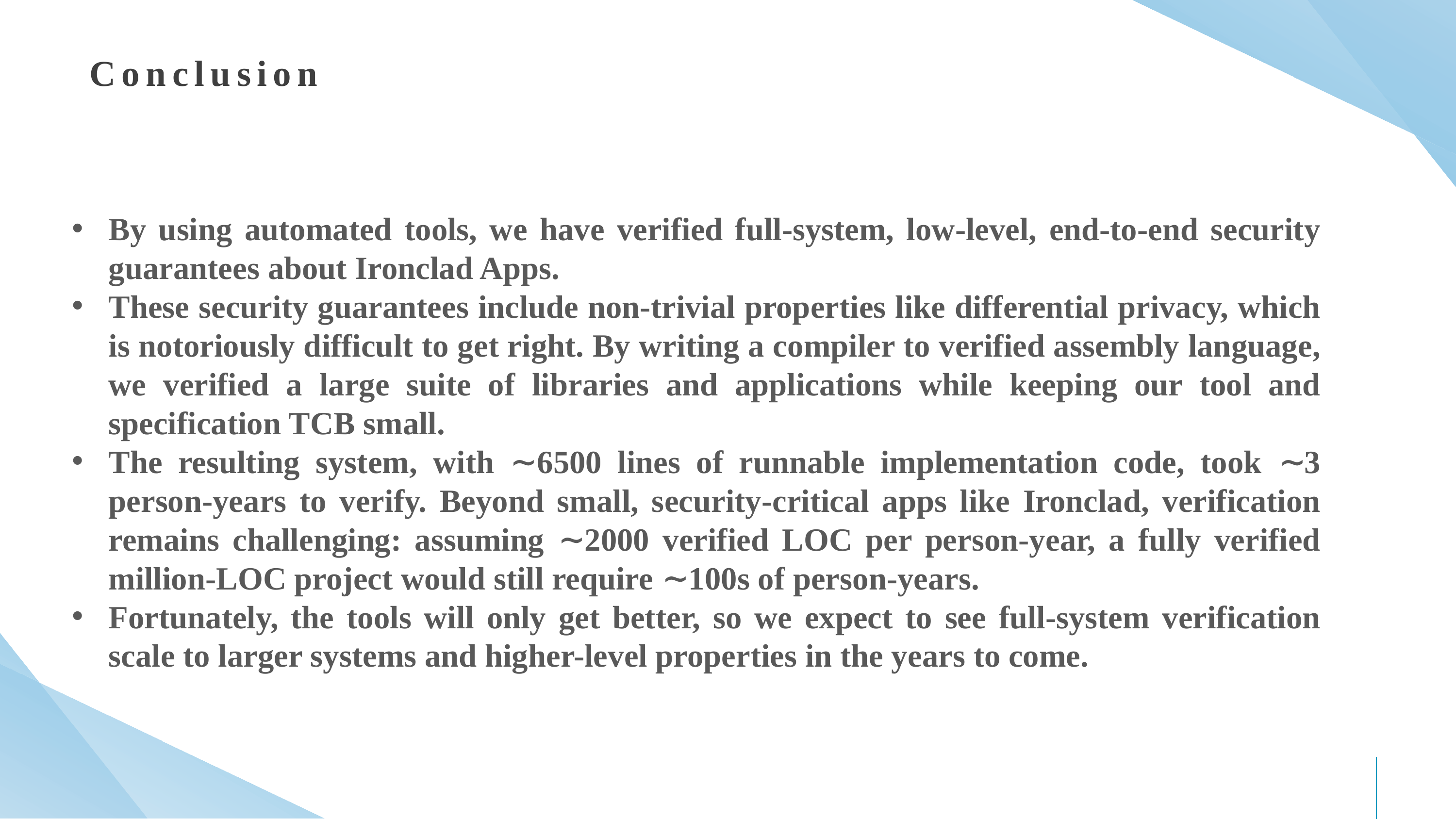

Conclusion
By using automated tools, we have verified full-system, low-level, end-to-end security guarantees about Ironclad Apps.
These security guarantees include non-trivial properties like differential privacy, which is notoriously difficult to get right. By writing a compiler to verified assembly language, we verified a large suite of libraries and applications while keeping our tool and specification TCB small.
The resulting system, with ∼6500 lines of runnable implementation code, took ∼3 person-years to verify. Beyond small, security-critical apps like Ironclad, verification remains challenging: assuming ∼2000 verified LOC per person-year, a fully verified million-LOC project would still require ∼100s of person-years.
Fortunately, the tools will only get better, so we expect to see full-system verification scale to larger systems and higher-level properties in the years to come.